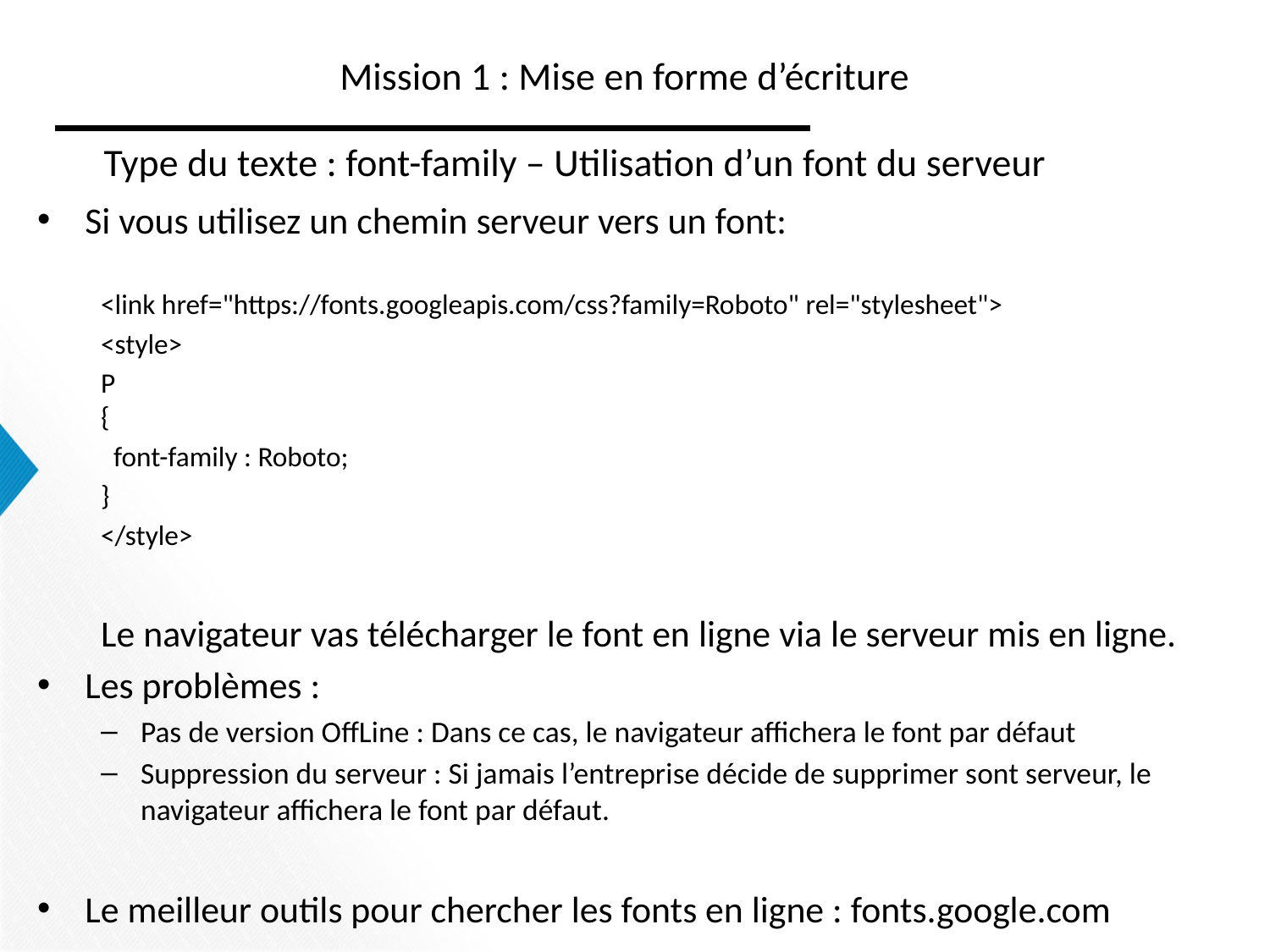

# Mission 1 : Mise en forme d’écriture
Type du texte : font-family – Utilisation d’un font du serveur
Si vous utilisez un chemin serveur vers un font:

<link href="https://fonts.googleapis.com/css?family=Roboto" rel="stylesheet">
<style>
P
{
  font-family : Roboto;
}
</style>

Le navigateur vas télécharger le font en ligne via le serveur mis en ligne.
Les problèmes :
Pas de version OffLine : Dans ce cas, le navigateur affichera le font par défaut
Suppression du serveur : Si jamais l’entreprise décide de supprimer sont serveur, le navigateur affichera le font par défaut.

Le meilleur outils pour chercher les fonts en ligne : fonts.google.com